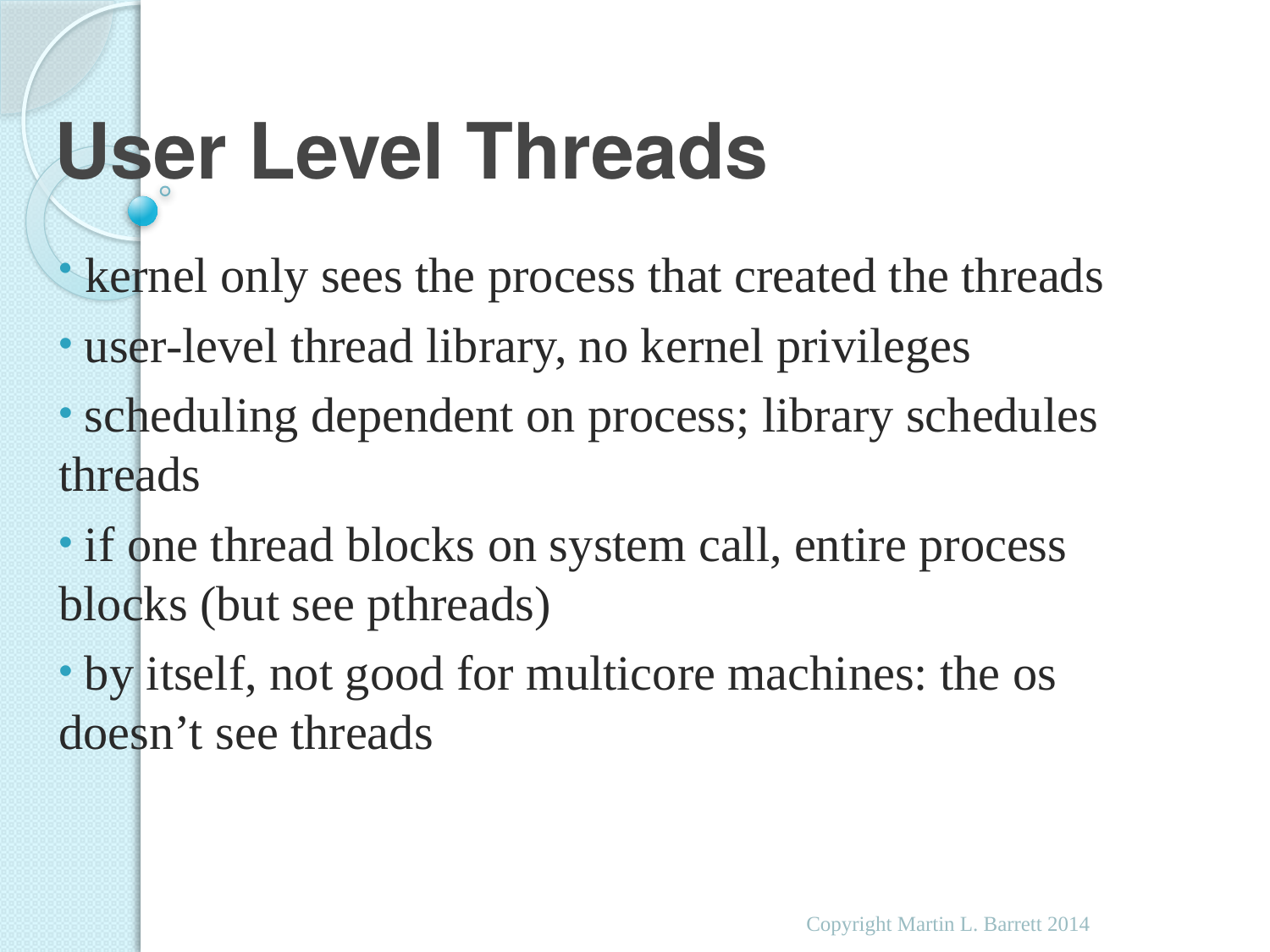

# User Level Threads
 kernel only sees the process that created the threads
 user-level thread library, no kernel privileges
 scheduling dependent on process; library schedules threads
 if one thread blocks on system call, entire process blocks (but see pthreads)
 by itself, not good for multicore machines: the os doesn’t see threads
Copyright Martin L. Barrett 2014